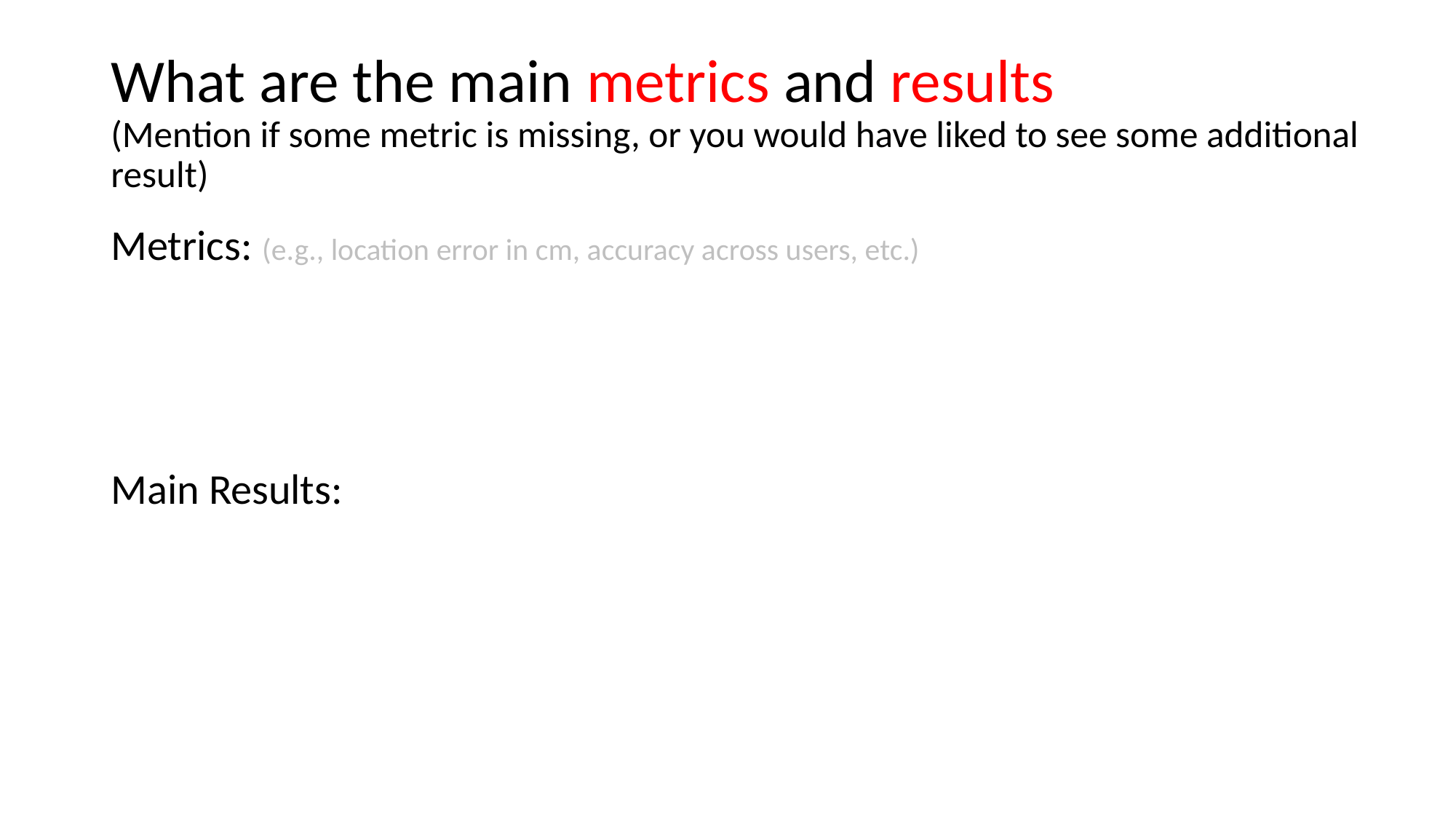

# What are the main metrics and results (Mention if some metric is missing, or you would have liked to see some additional result)
Metrics: (e.g., location error in cm, accuracy across users, etc.)

Main Results: